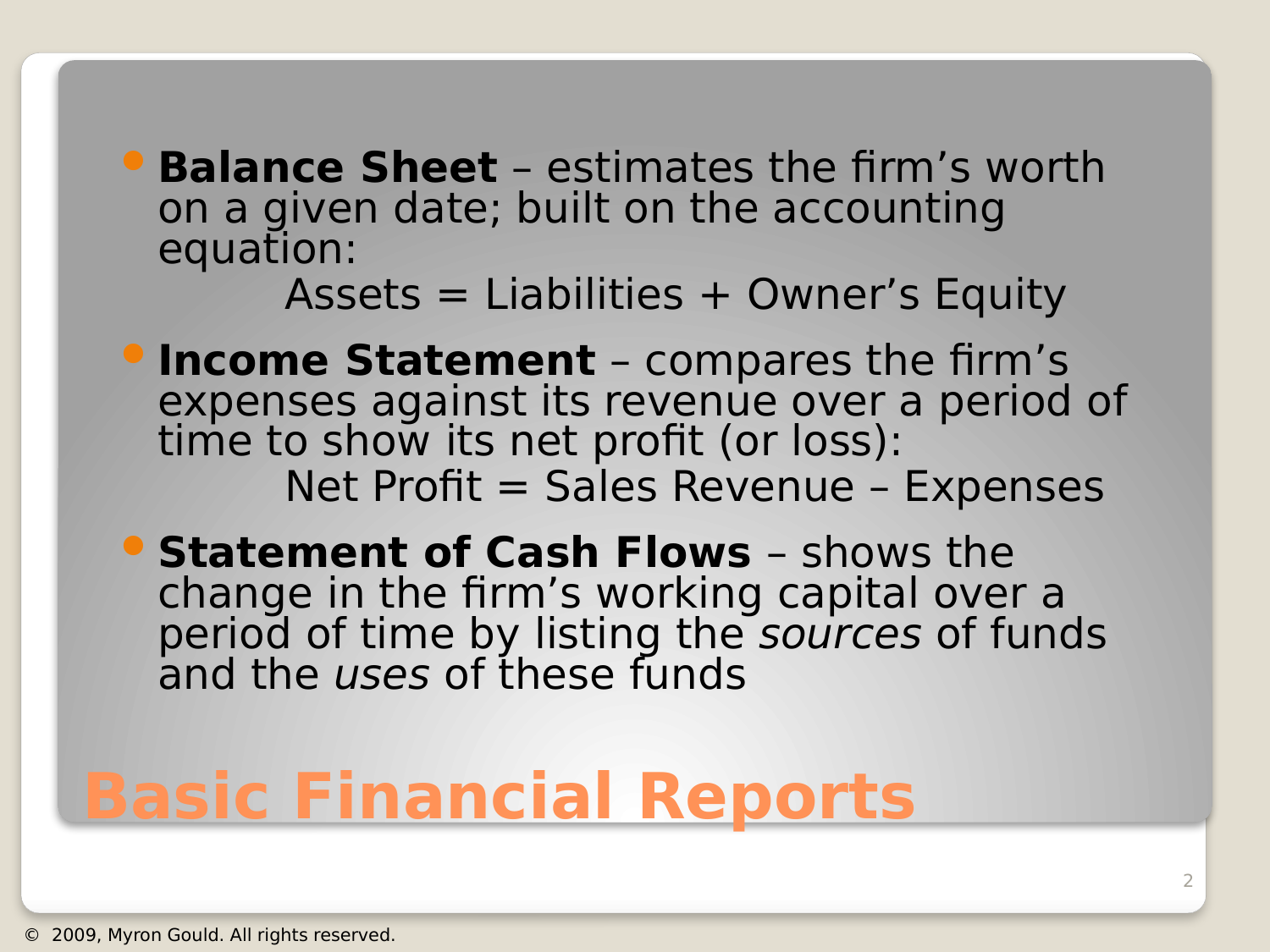

Balance Sheet – estimates the firm’s worth on a given date; built on the accounting equation:
		Assets = Liabilities + Owner’s Equity

Income Statement – compares the firm’s expenses against its revenue over a period of time to show its net profit (or loss):
		Net Profit = Sales Revenue – Expenses

Statement of Cash Flows – shows the change in the firm’s working capital over a period of time by listing the sources of funds and the uses of these funds
# Basic Financial Reports
2